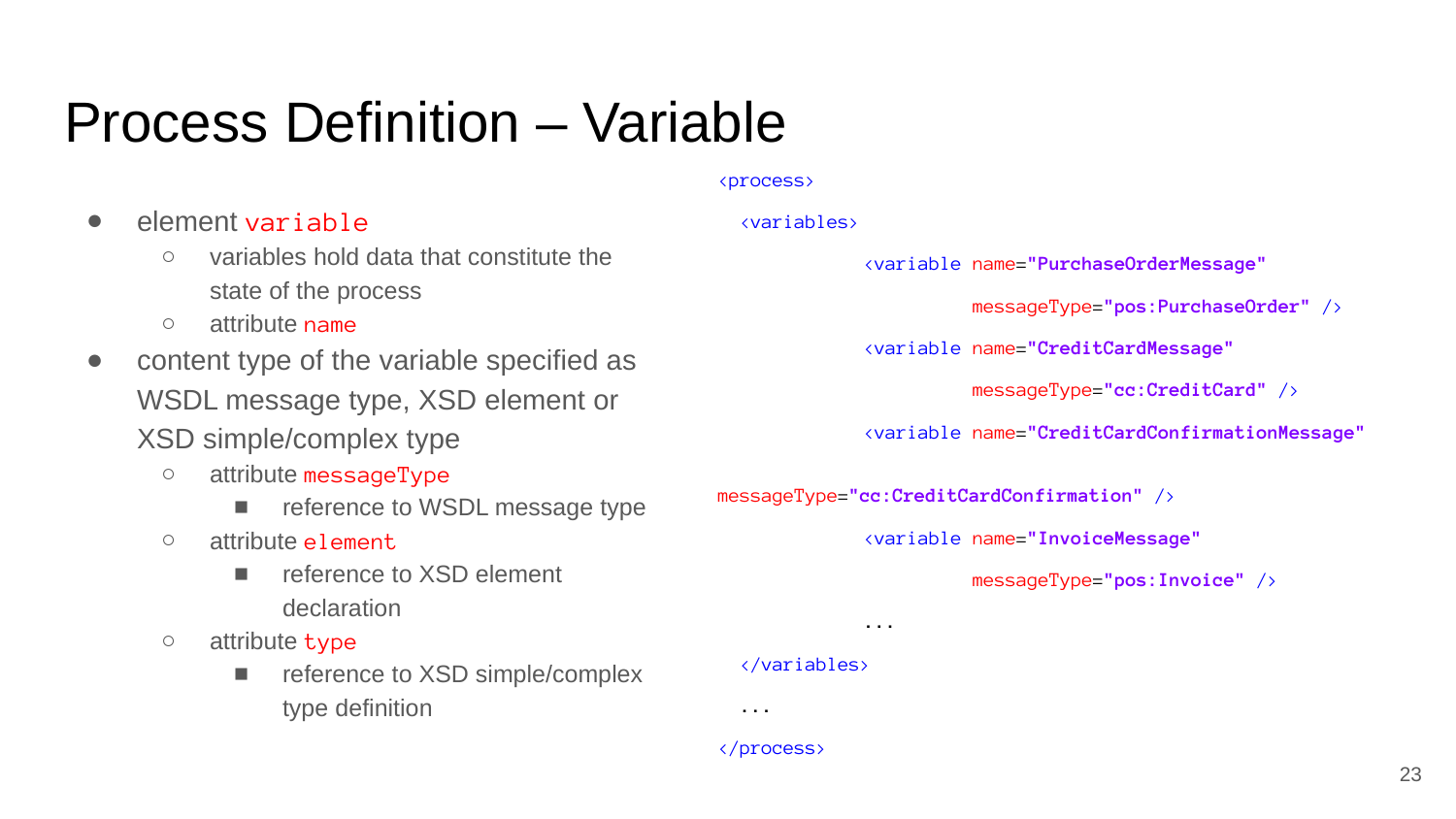

# Process Definition – Variable
<process>
  <variables>
	<variable name="PurchaseOrderMessage"
  	          messageType="pos:PurchaseOrder" />
	<variable name="CreditCardMessage"
  	          messageType="cc:CreditCard" />
	<variable name="CreditCardConfirmationMessage"
  	          messageType="cc:CreditCardConfirmation" />
	<variable name="InvoiceMessage"
  	          messageType="pos:Invoice" />
	...
  </variables>
  ...
</process>
element variable
variables hold data that constitute the state of the process
attribute name
content type of the variable specified as WSDL message type, XSD element or XSD simple/complex type
attribute messageType
reference to WSDL message type
attribute element
reference to XSD element declaration
attribute type
reference to XSD simple/complex type definition
23